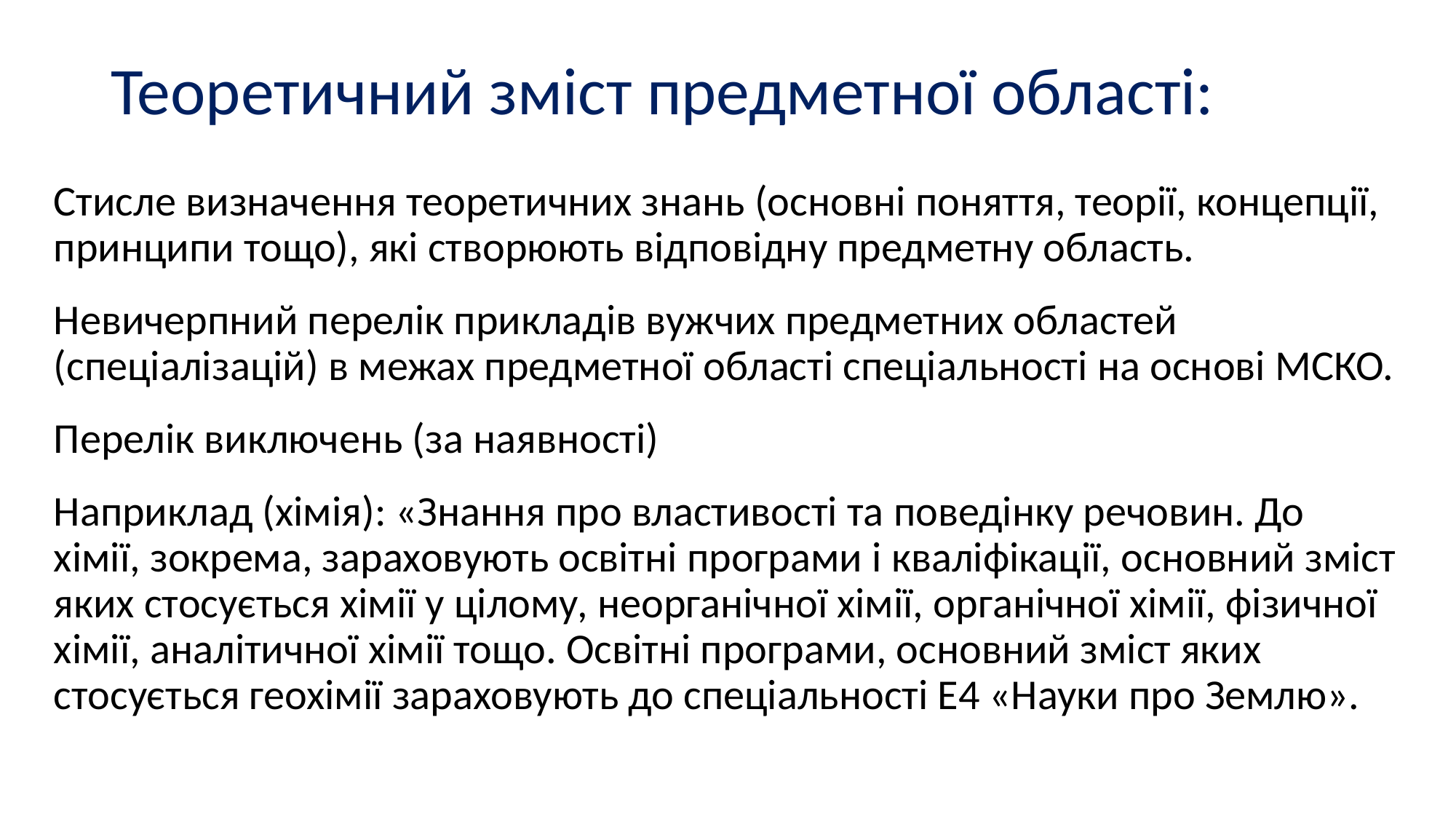

# Теоретичний зміст предметної області:
Стисле визначення теоретичних знань (основні поняття, теорії, концепції, принципи тощо), які створюють відповідну предметну область.
Невичерпний перелік прикладів вужчих предметних областей (спеціалізацій) в межах предметної області спеціальності на основі МСКО.
Перелік виключень (за наявності)
Наприклад (хімія): «Знання про властивості та поведінку речовин. До хімії, зокрема, зараховують освітні програми і кваліфікації, основний зміст яких стосується хімії у цілому, неорганічної хімії, органічної хімії, фізичної хімії, аналітичної хімії тощо. Освітні програми, основний зміст яких стосується геохімії зараховують до спеціальності Е4 «Науки про Землю».